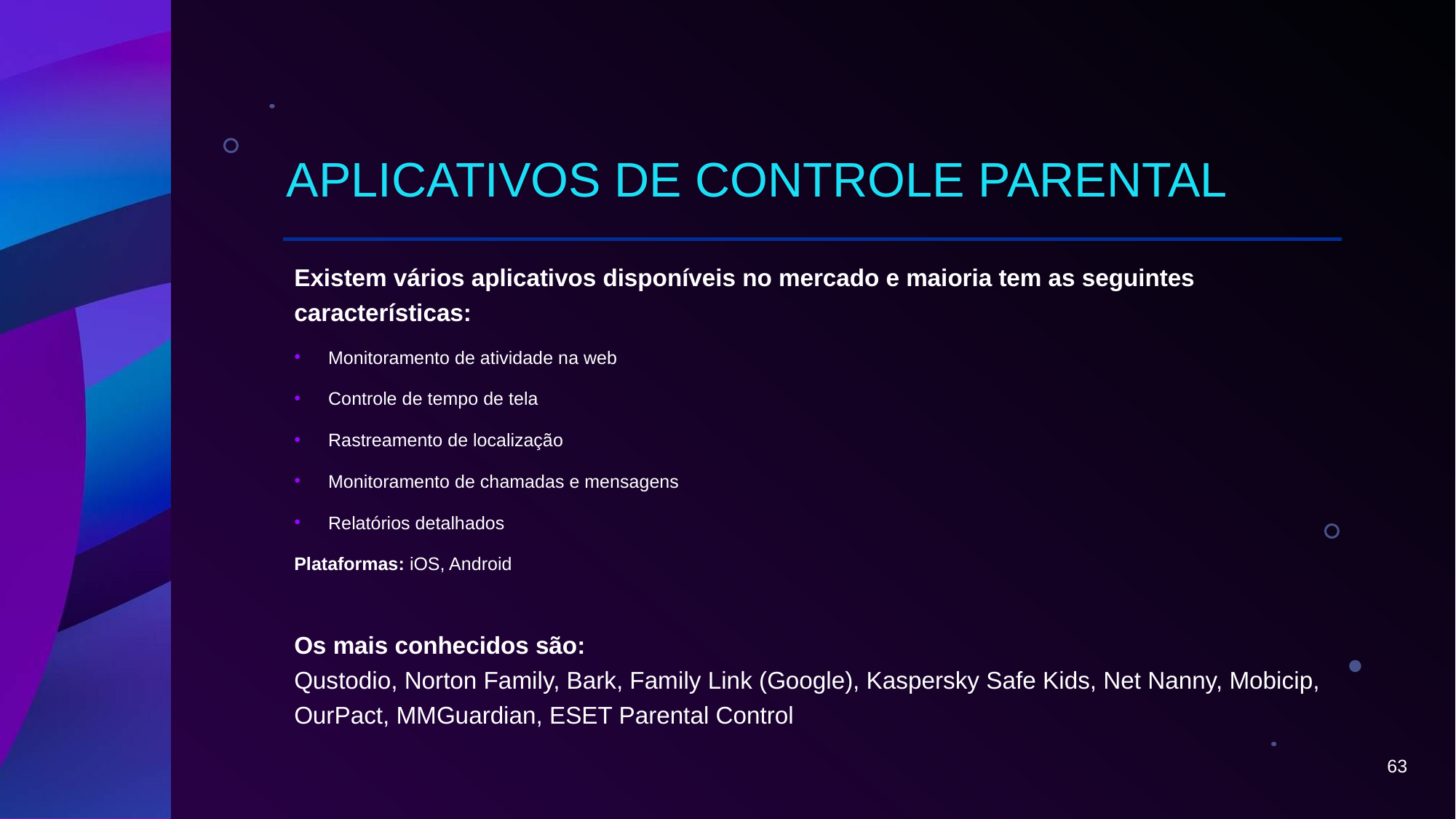

# Aplicativos de controle parental
Existem vários aplicativos disponíveis no mercado e maioria tem as seguintes características:
Monitoramento de atividade na web
Controle de tempo de tela
Rastreamento de localização
Monitoramento de chamadas e mensagens
Relatórios detalhados
Plataformas: iOS, Android
Os mais conhecidos são:
Qustodio, Norton Family, Bark, Family Link (Google), Kaspersky Safe Kids, Net Nanny, Mobicip, OurPact, MMGuardian, ESET Parental Control

63